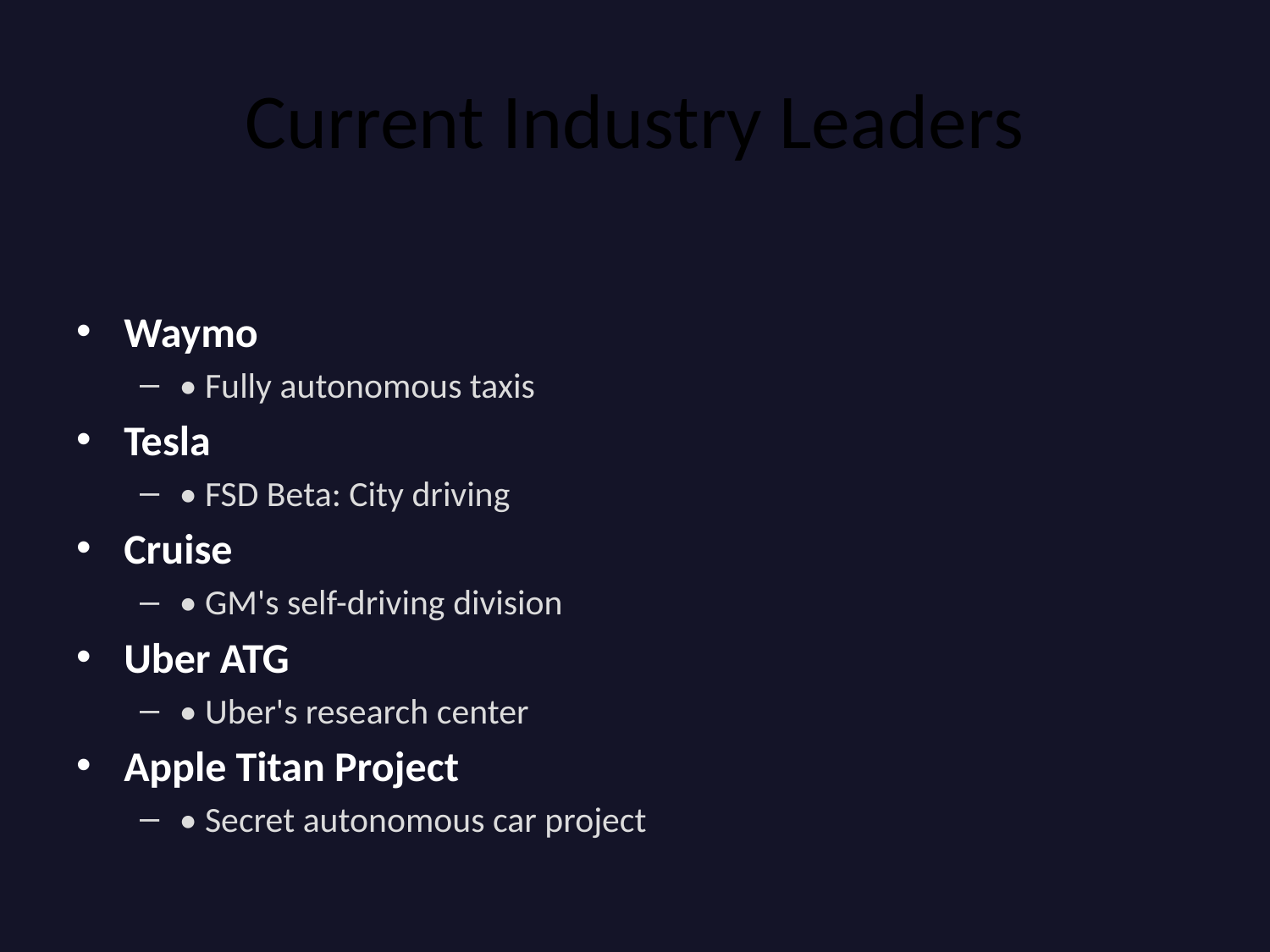

# Current Industry Leaders

Waymo
• Fully autonomous taxis
Tesla
• FSD Beta: City driving
Cruise
• GM's self-driving division
Uber ATG
• Uber's research center
Apple Titan Project
• Secret autonomous car project